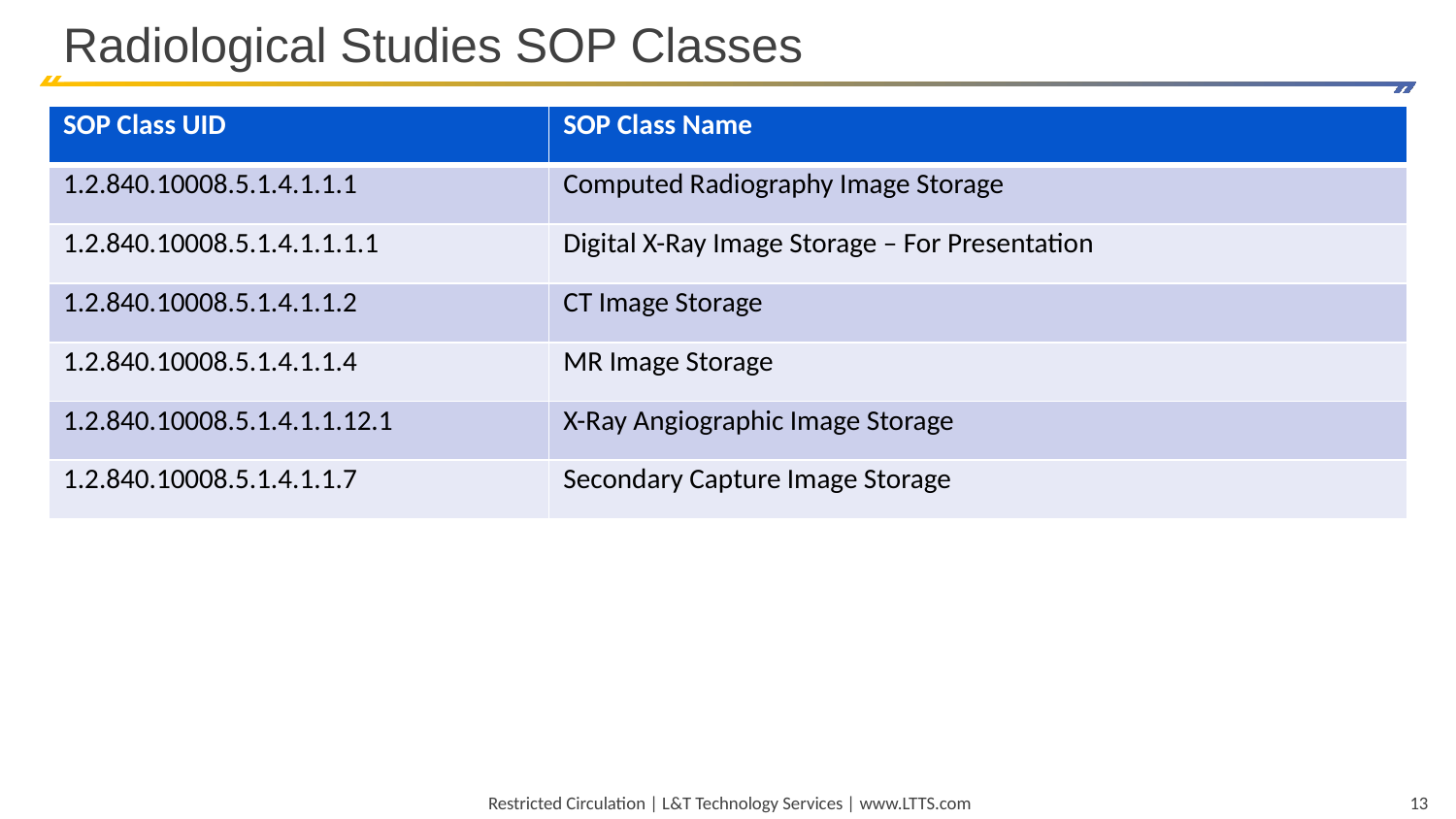

# Radiological Studies SOP Classes
| SOP Class UID | SOP Class Name |
| --- | --- |
| 1.2.840.10008.5.1.4.1.1.1 | Computed Radiography Image Storage |
| 1.2.840.10008.5.1.4.1.1.1.1 | Digital X-Ray Image Storage – For Presentation |
| 1.2.840.10008.5.1.4.1.1.2 | CT Image Storage |
| 1.2.840.10008.5.1.4.1.1.4 | MR Image Storage |
| 1.2.840.10008.5.1.4.1.1.12.1 | X-Ray Angiographic Image Storage |
| 1.2.840.10008.5.1.4.1.1.7 | Secondary Capture Image Storage |